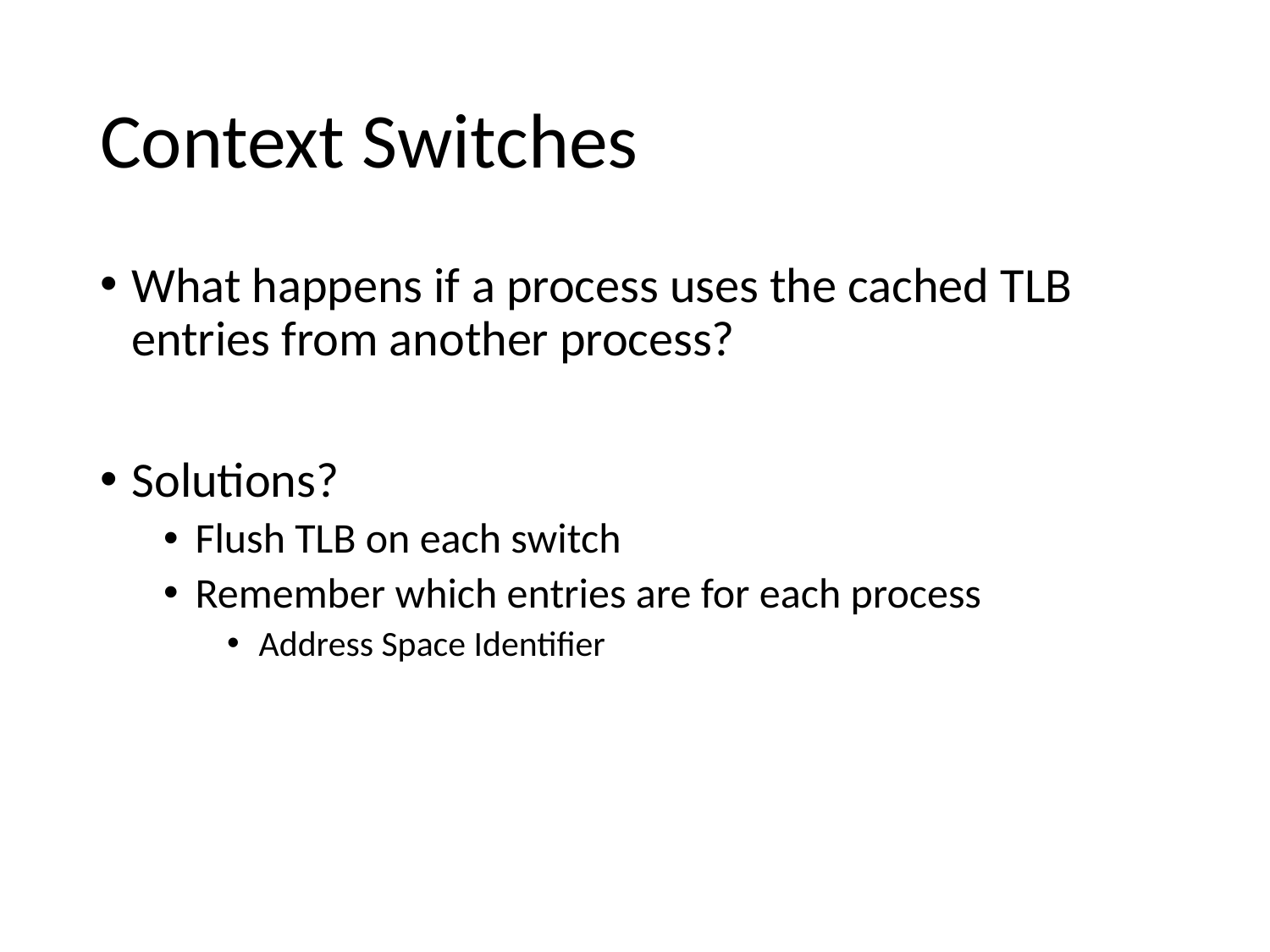

# Context Switches
What happens if a process uses the cached TLB entries from another process?

Solutions?
Flush TLB on each switch
Remember which entries are for each process
Address Space Identifier